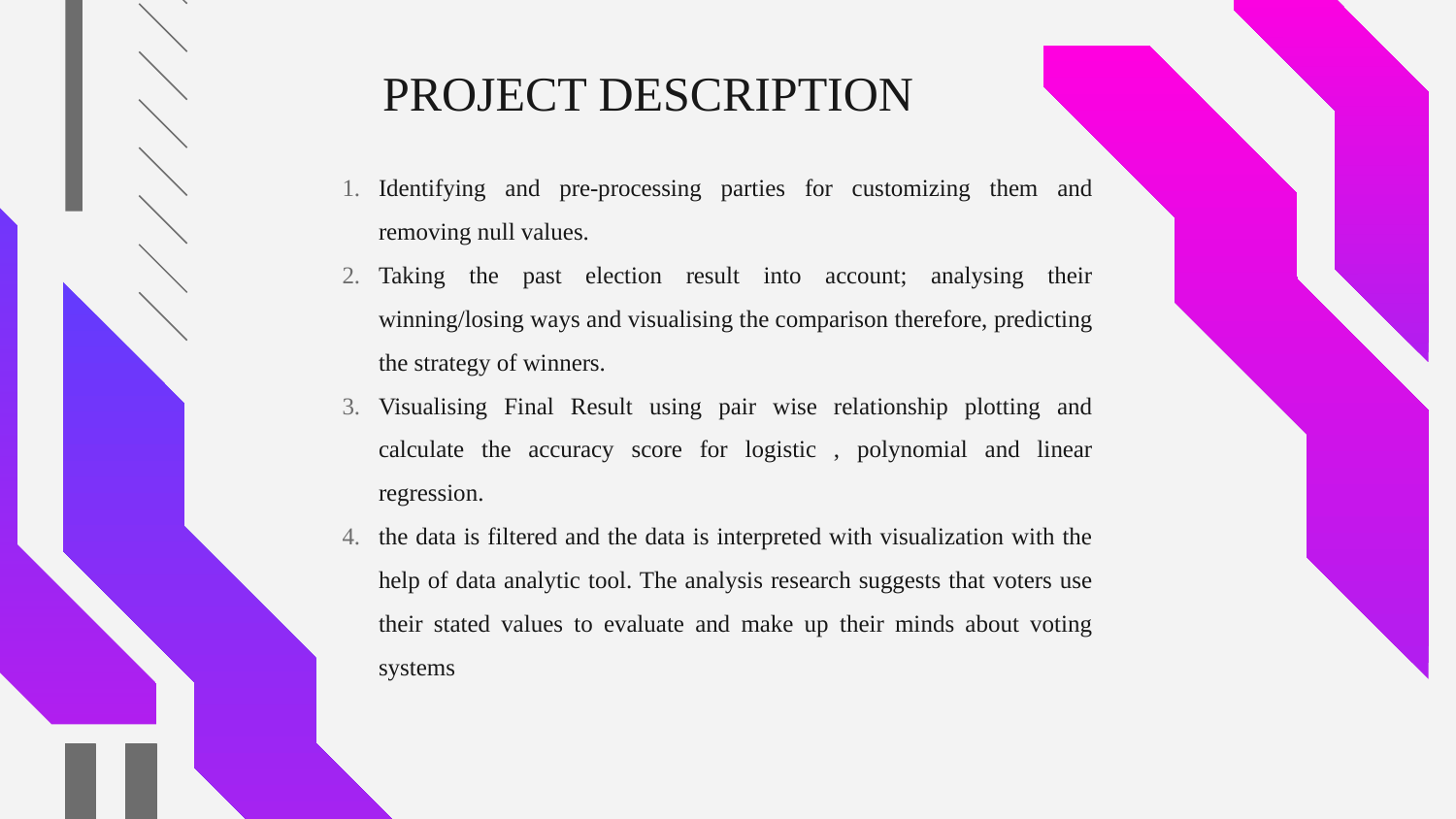

# PROJECT DESCRIPTION
Identifying and pre-processing parties for customizing them and removing null values.
Taking the past election result into account; analysing their winning/losing ways and visualising the comparison therefore, predicting the strategy of winners.
Visualising Final Result using pair wise relationship plotting and calculate the accuracy score for logistic , polynomial and linear regression.
the data is filtered and the data is interpreted with visualization with the help of data analytic tool. The analysis research suggests that voters use their stated values to evaluate and make up their minds about voting systems